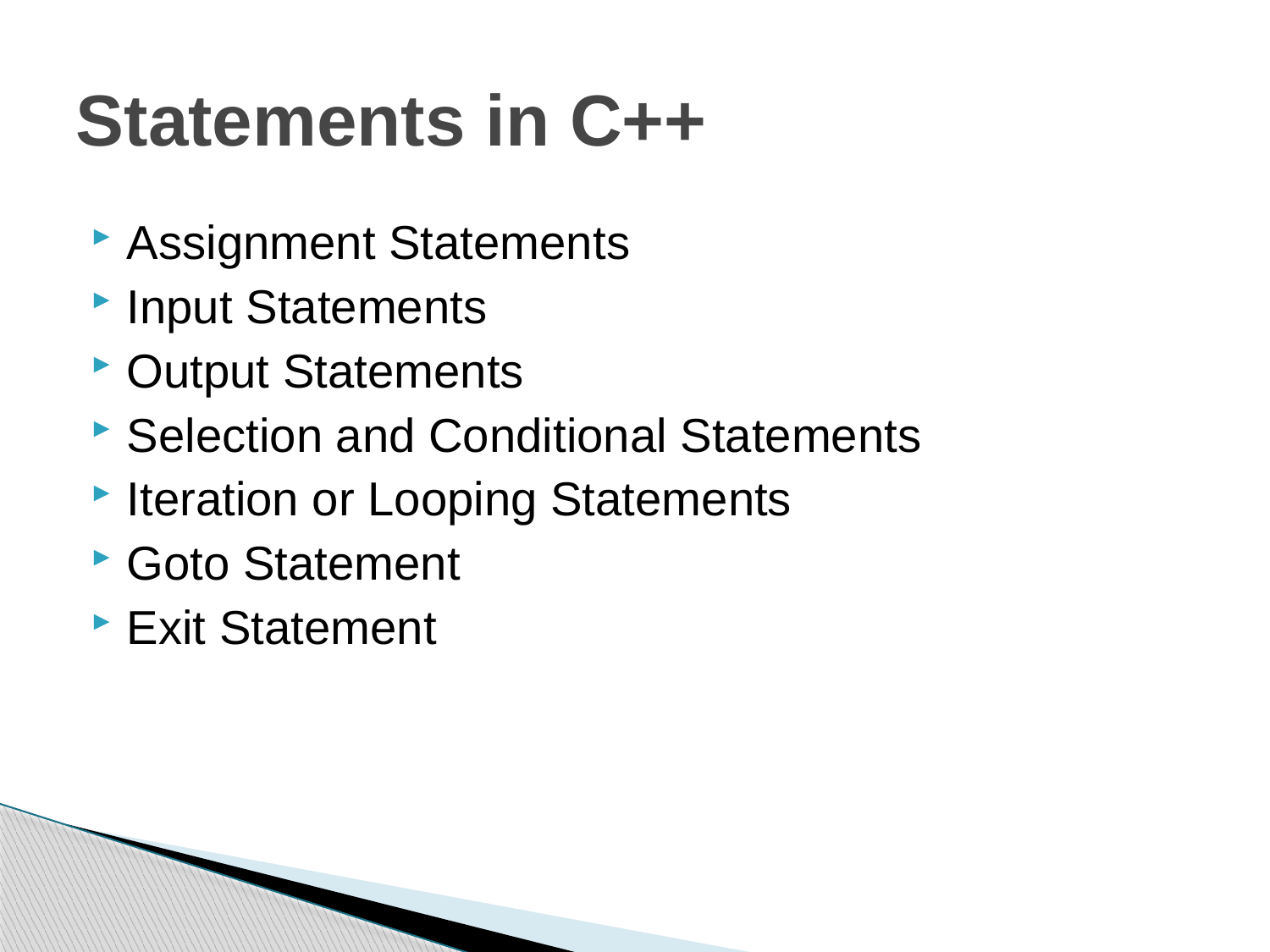

# Statements in C++
Assignment Statements
Input Statements
Output Statements
Selection and Conditional Statements
Iteration or Looping Statements
Goto Statement
Exit Statement